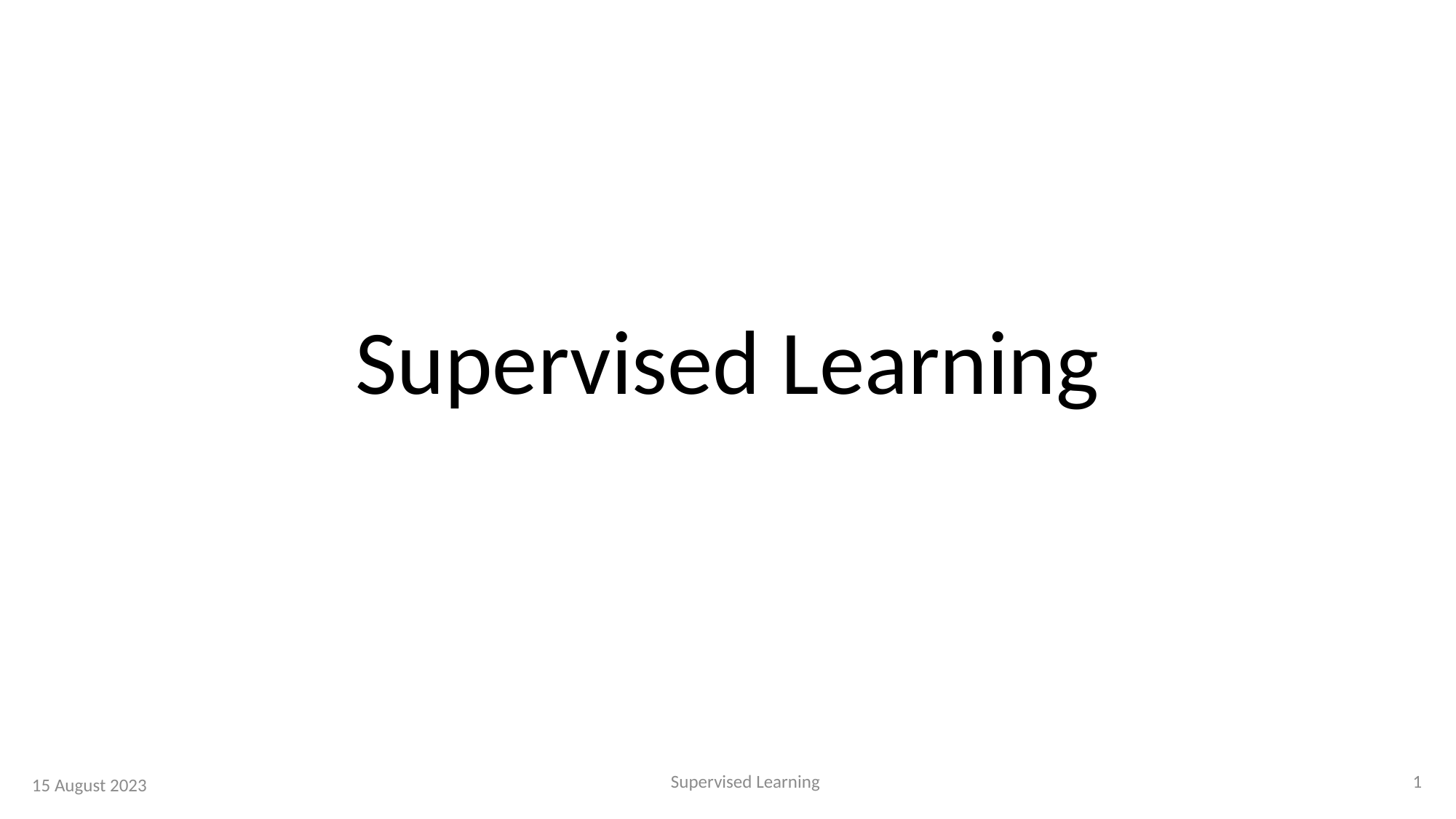

# Supervised Learning

1
Supervised Learning
15 August 2023